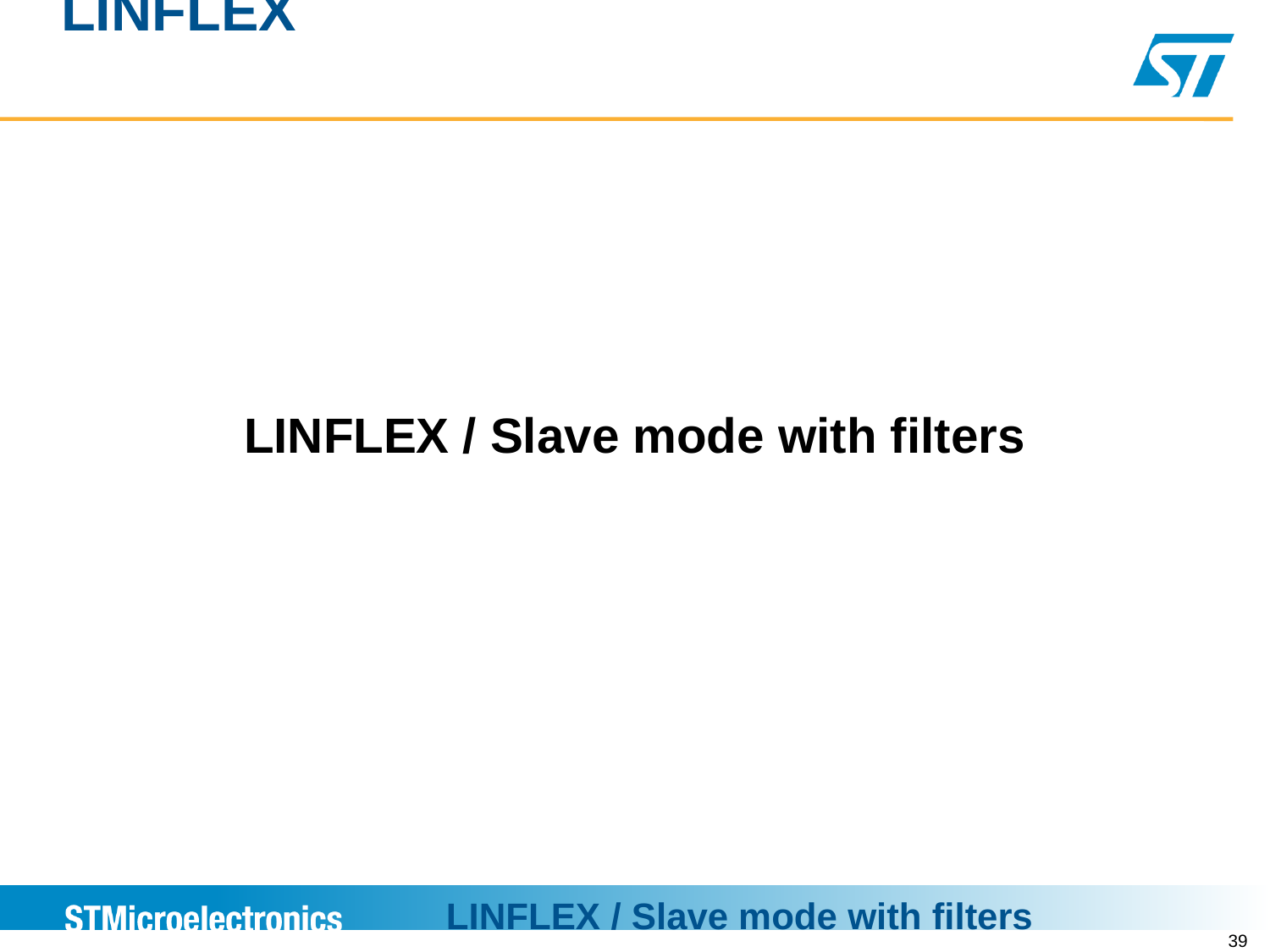

# LINFLEX
LINFLEX / Slave mode with filters
LINFLEX / Slave mode with filters
39